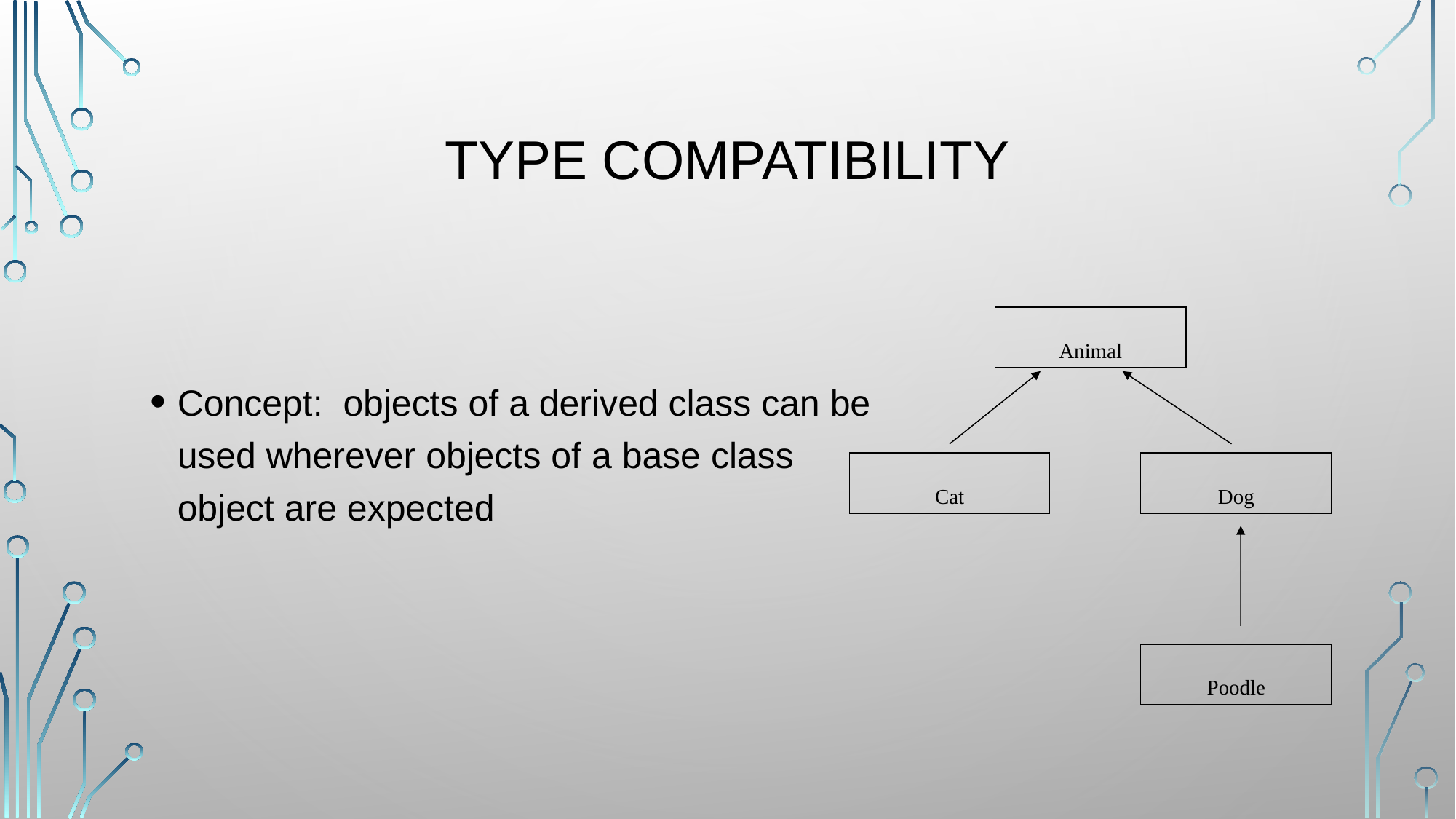

# Type compatibility
Animal

Cat
Dog

Poodle

Concept:  objects of a derived class can be used wherever objects of a base class object are expected